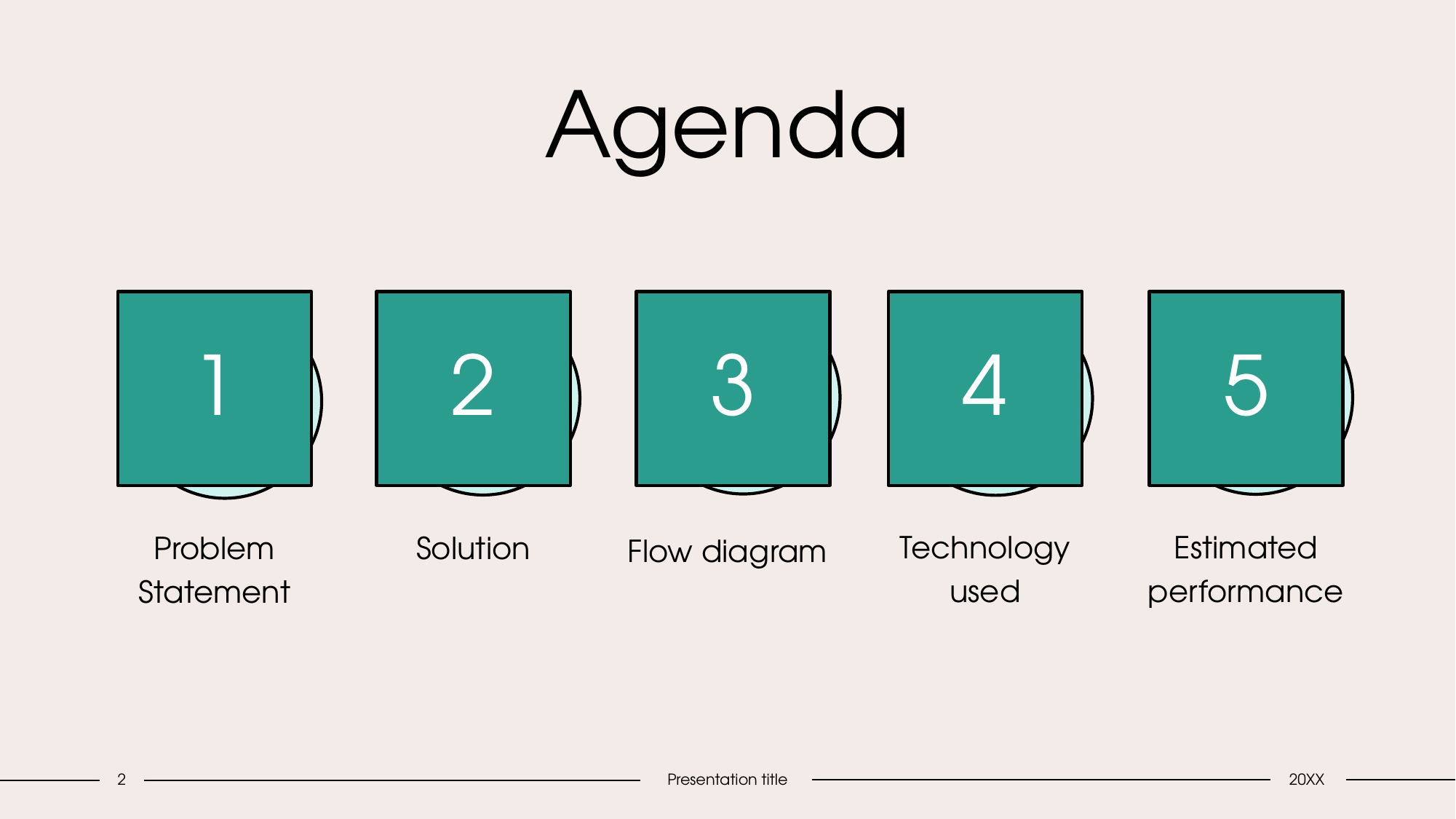

# Agenda
1
2
3
4
5
Technology used

Estimated performance

Problem Statement

Solution

Flow diagram

2
Presentation title
20XX